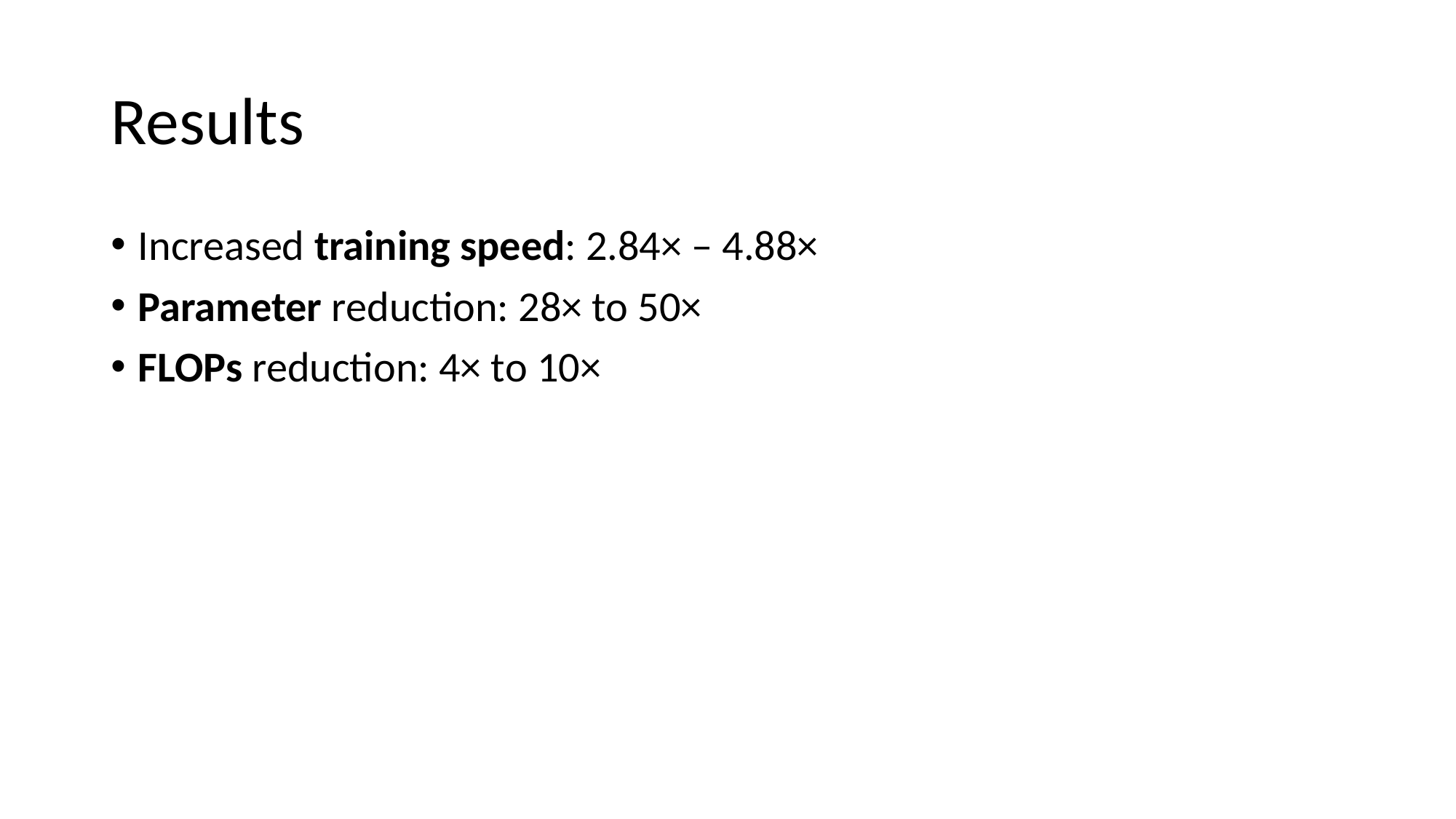

# Results
Increased training speed: 2.84× – 4.88×
Parameter reduction: 28× to 50×
FLOPs reduction: 4× to 10×